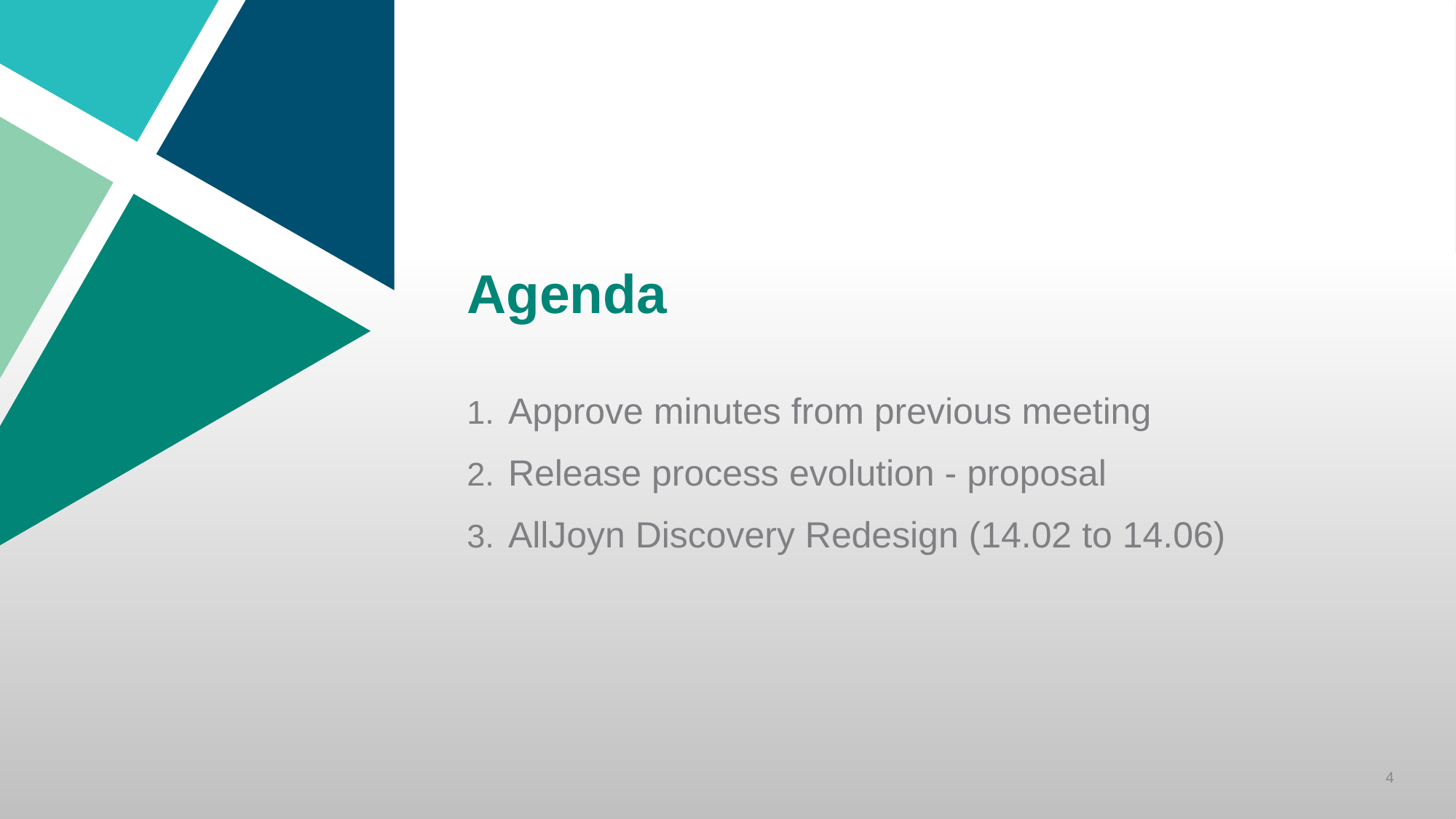

# Agenda
Approve minutes from previous meeting
Release process evolution - proposal
AllJoyn Discovery Redesign (14.02 to 14.06)